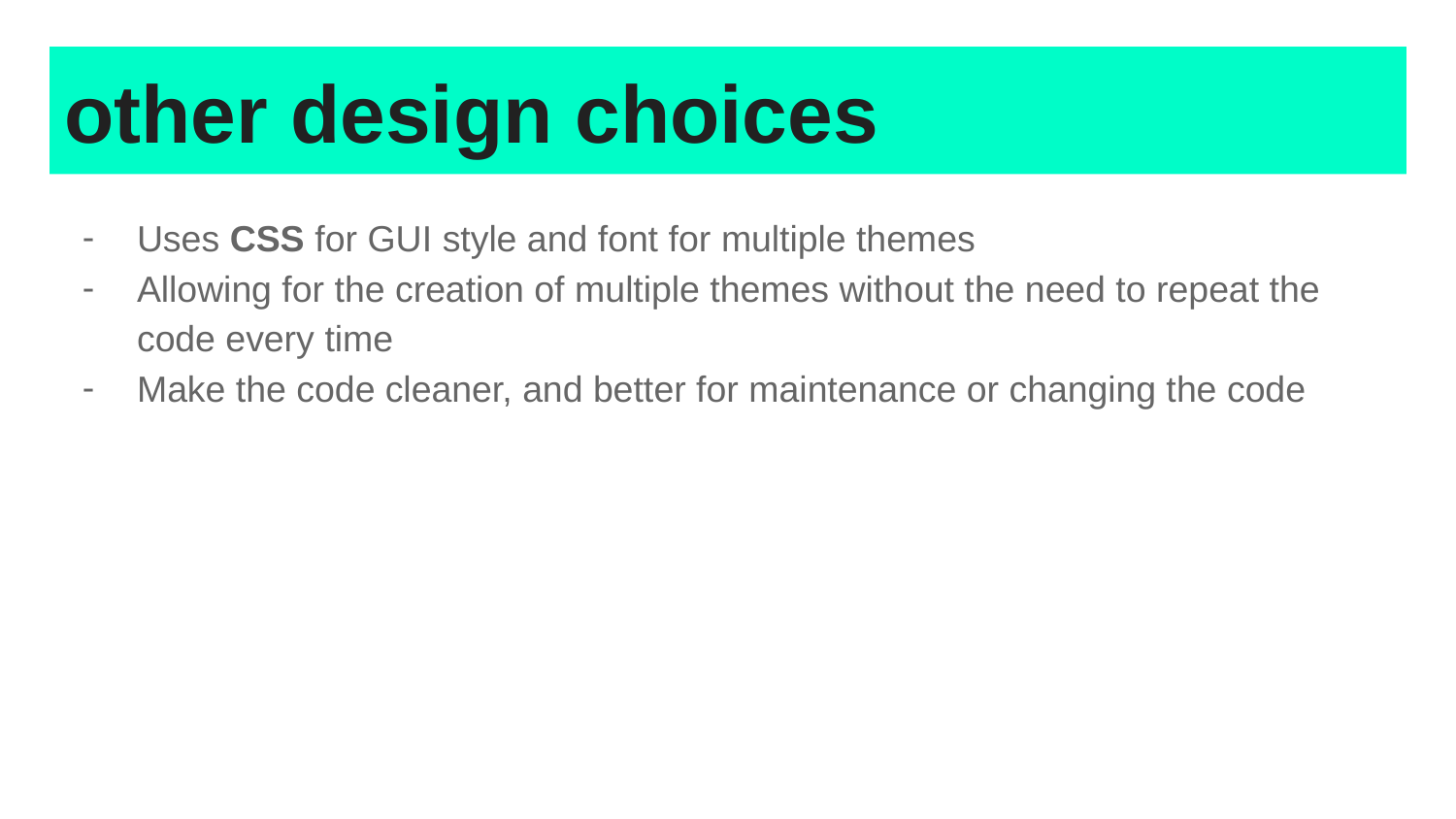

# other design choices

Uses CSS for GUI style and font for multiple themes
Allowing for the creation of multiple themes without the need to repeat the code every time
Make the code cleaner, and better for maintenance or changing the code